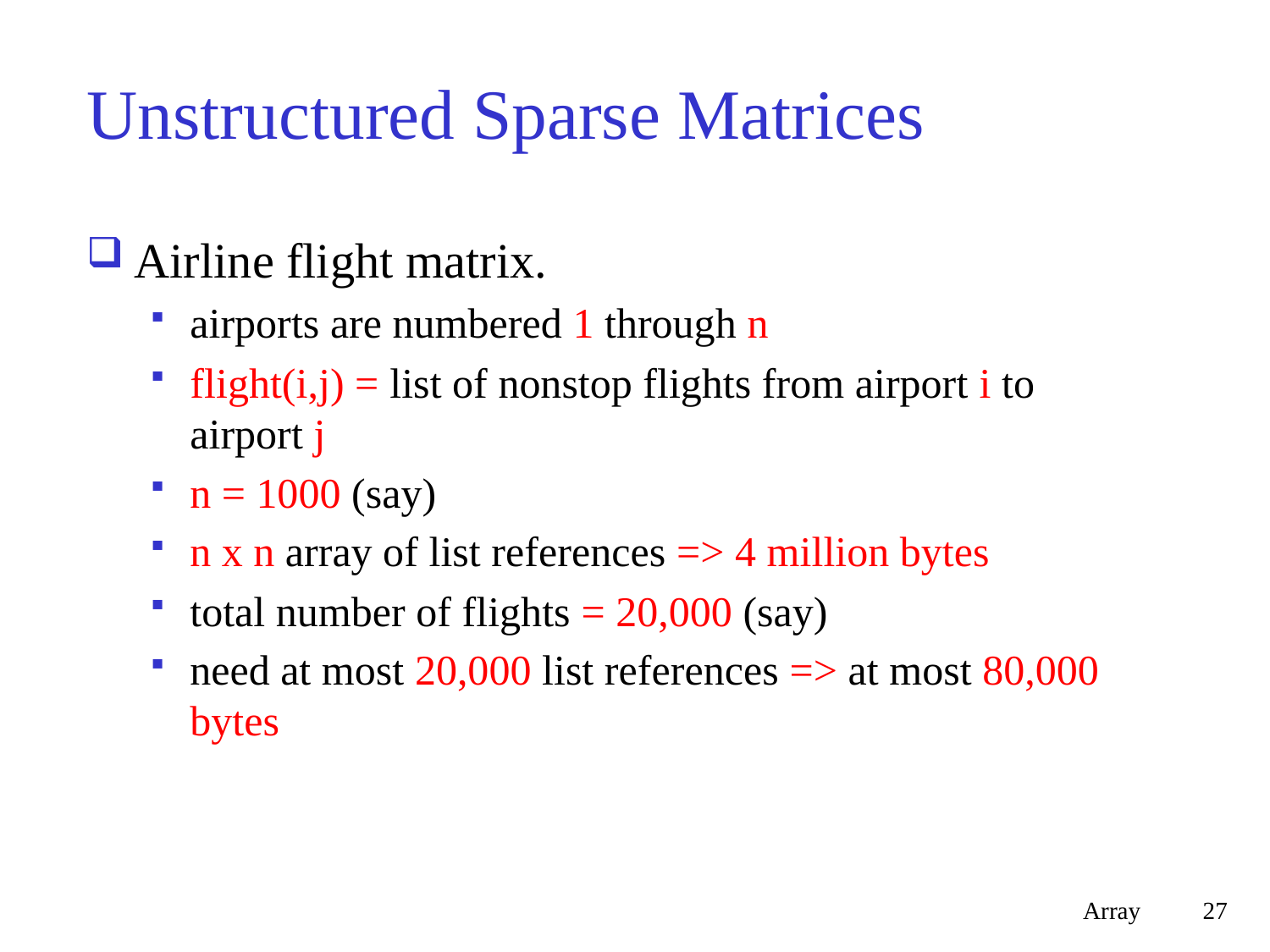

# Unstructured Sparse Matrices
Airline flight matrix.
airports are numbered 1 through n
flight(i,j) = list of nonstop flights from airport i to airport j
n = 1000 (say)
n x n array of list references => 4 million bytes
total number of flights = 20,000 (say)
need at most 20,000 list references => at most 80,000 bytes
Array
27